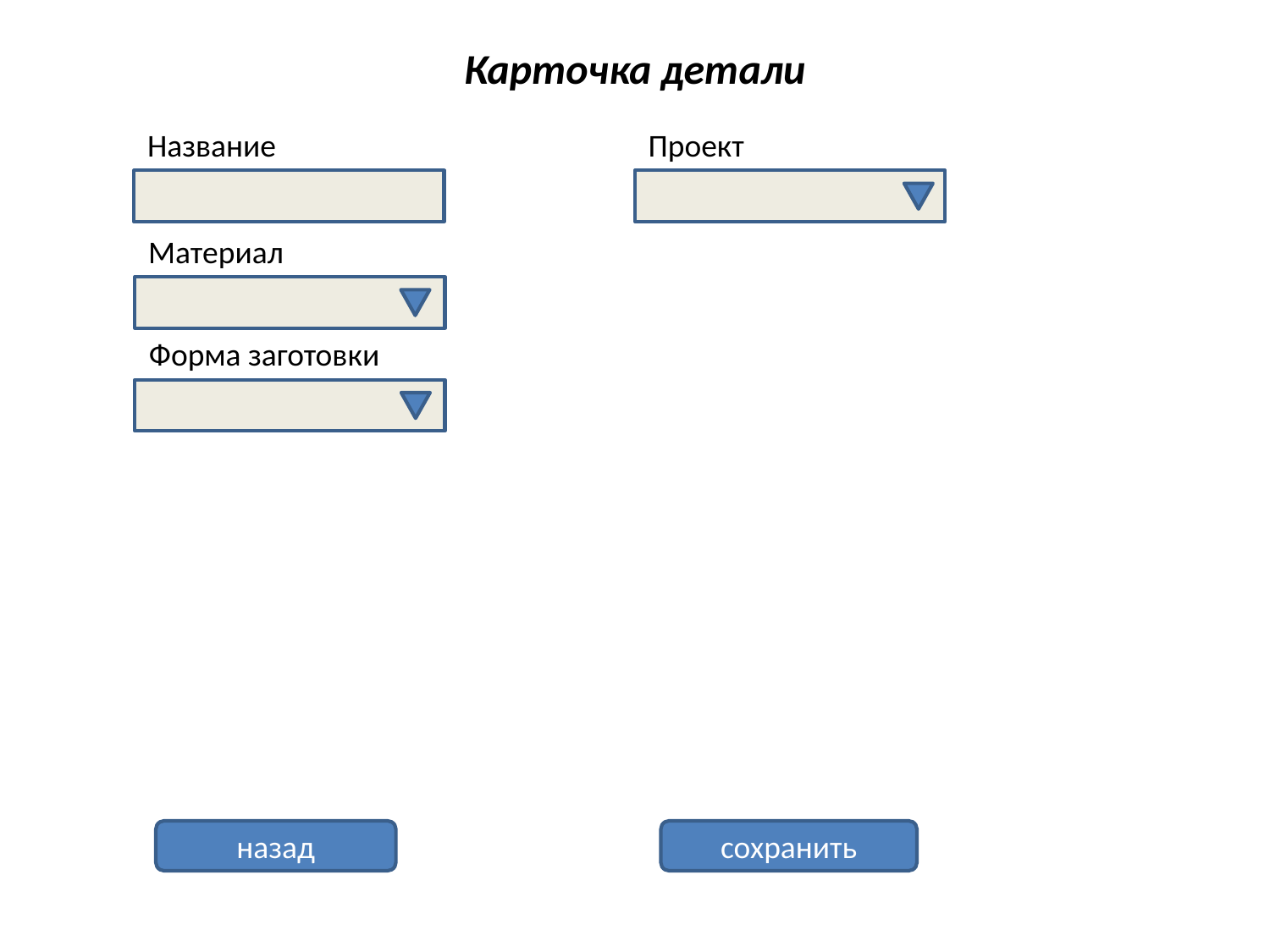

Карточка детали
Название
Проект

Материал

Форма заготовки

назад
сохранить